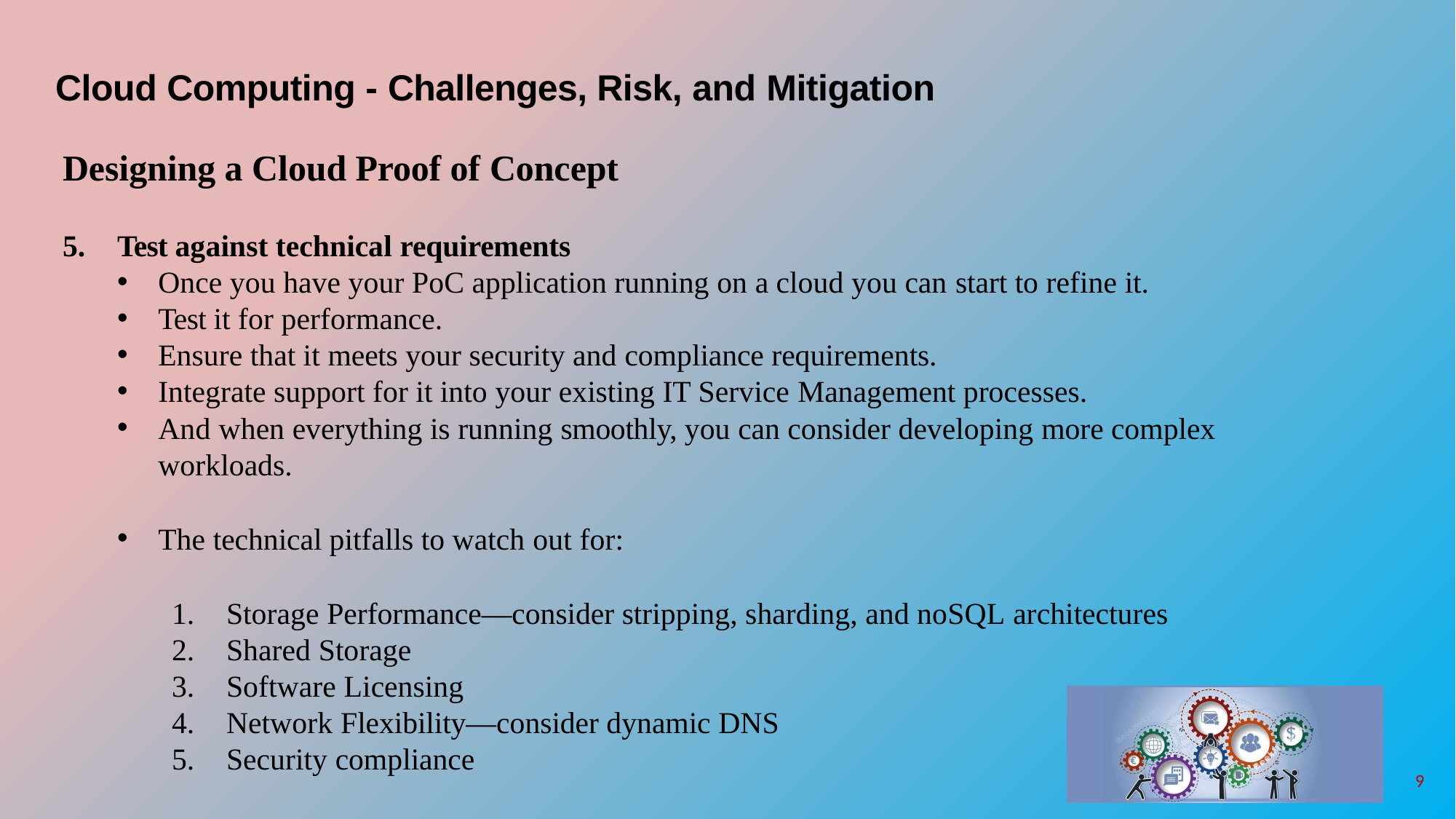

# Cloud Computing - Challenges, Risk, and Mitigation
Designing a Cloud Proof of Concept

Test against technical requirements
Once you have your PoC application running on a cloud you can start to refine it.
Test it for performance.
Ensure that it meets your security and compliance requirements.
Integrate support for it into your existing IT Service Management processes.
And when everything is running smoothly, you can consider developing more complex workloads.

The technical pitfalls to watch out for:

Storage Performance—consider stripping, sharding, and noSQL architectures
Shared Storage
Software Licensing
Network Flexibility—consider dynamic DNS
Security compliance

9